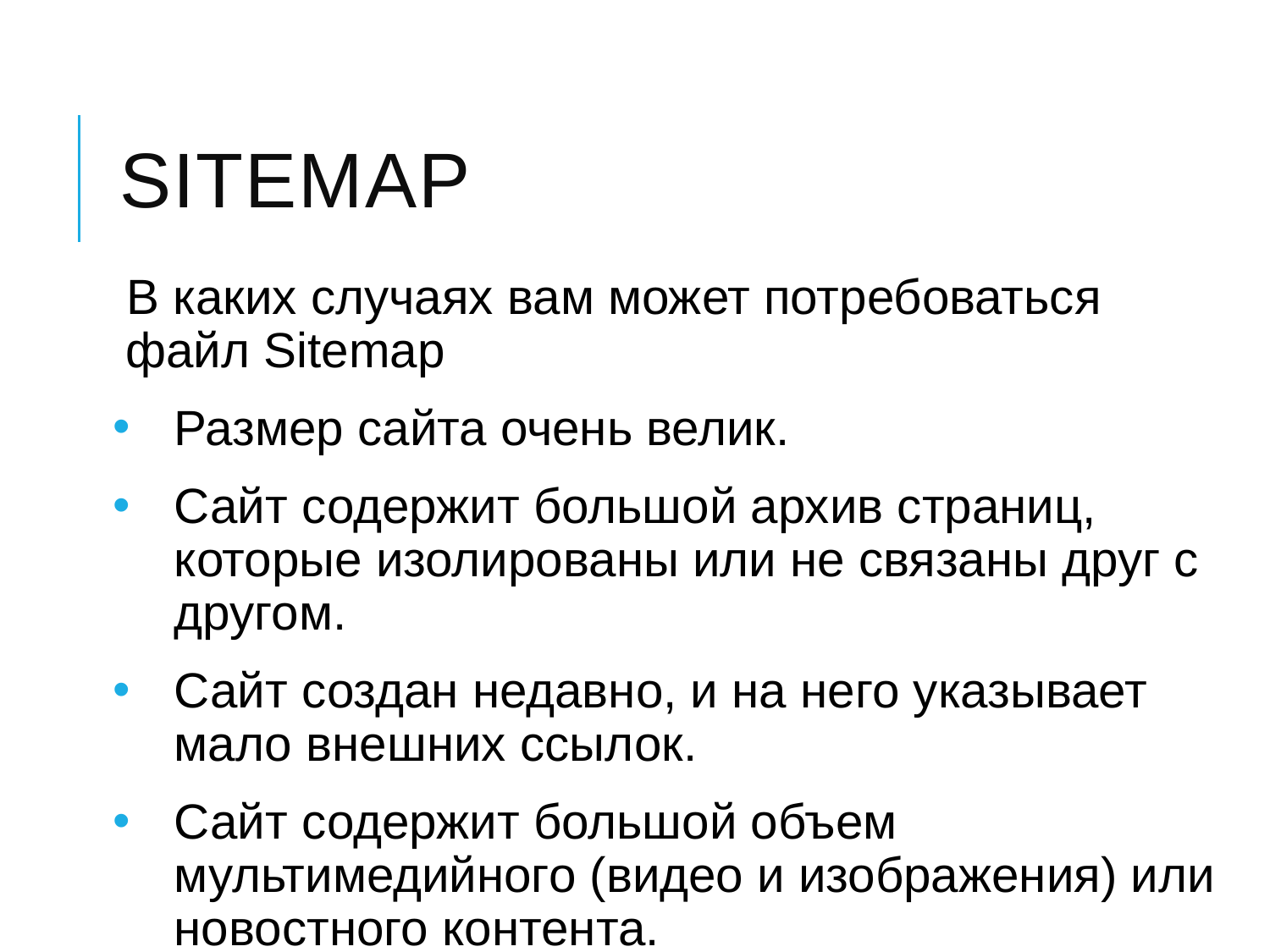

# Sitemap
В каких случаях вам может потребоваться файл Sitemap
Размер сайта очень велик.
Сайт содержит большой архив страниц, которые изолированы или не связаны друг с другом.
Сайт создан недавно, и на него указывает мало внешних ссылок.
Сайт содержит большой объем мультимедийного (видео и изображения) или новостного контента.